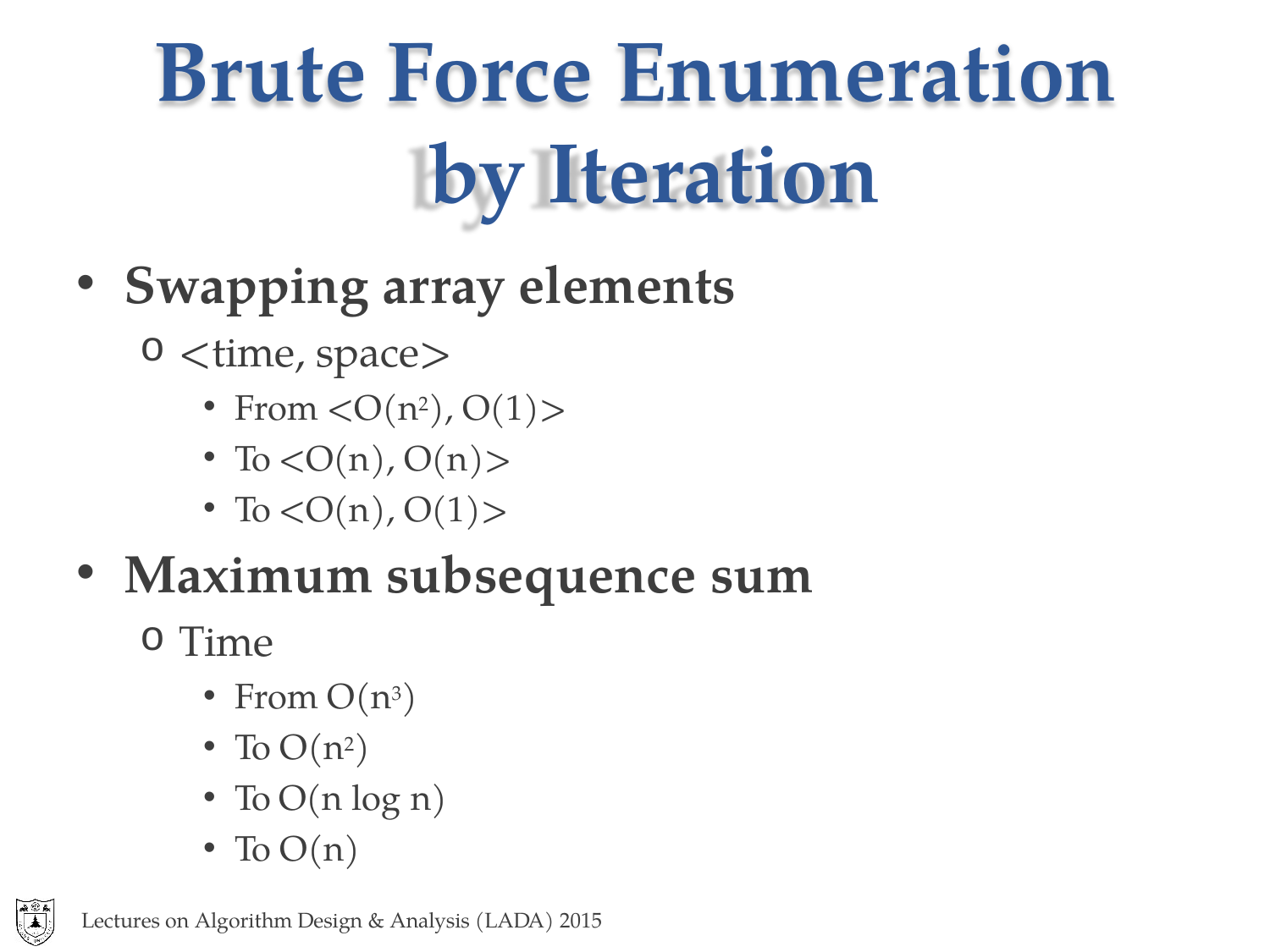

# Brute Force Enumeration  by Iteration

Swapping array elements
<time, space>
From <O(n2), O(1)>
To <O(n), O(n)>
To <O(n), O(1)>
Maximum subsequence sum
Time
From O(n3)
To O(n2)
To O(n log n)
To O(n)
Lectures on Algorithm Design & Analysis (LADA) 2015